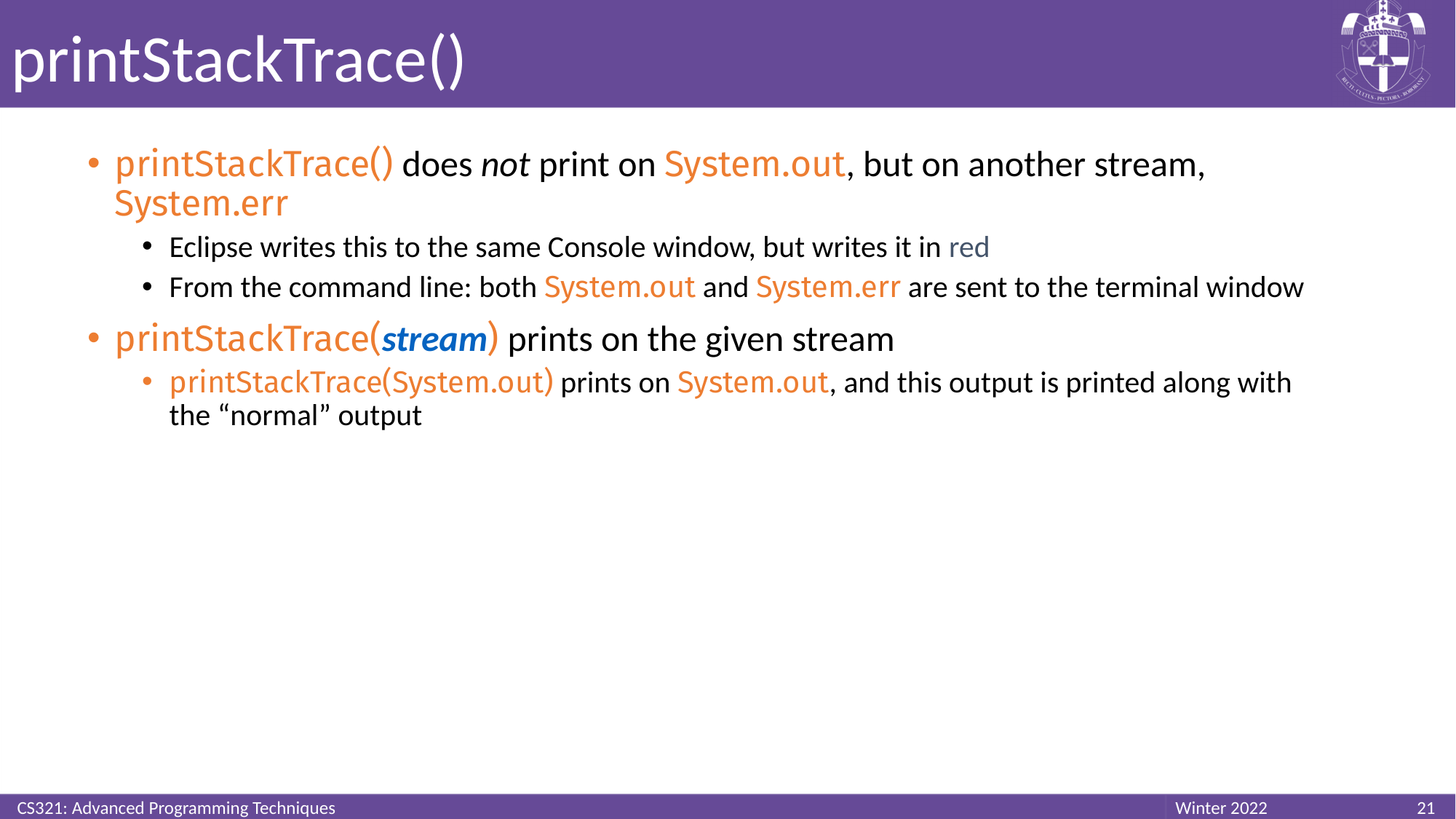

# printStackTrace()
printStackTrace() does not print on System.out, but on another stream, System.err
Eclipse writes this to the same Console window, but writes it in red
From the command line: both System.out and System.err are sent to the terminal window
printStackTrace(stream) prints on the given stream
printStackTrace(System.out) prints on System.out, and this output is printed along with the “normal” output
CS321: Advanced Programming Techniques
21
Winter 2022